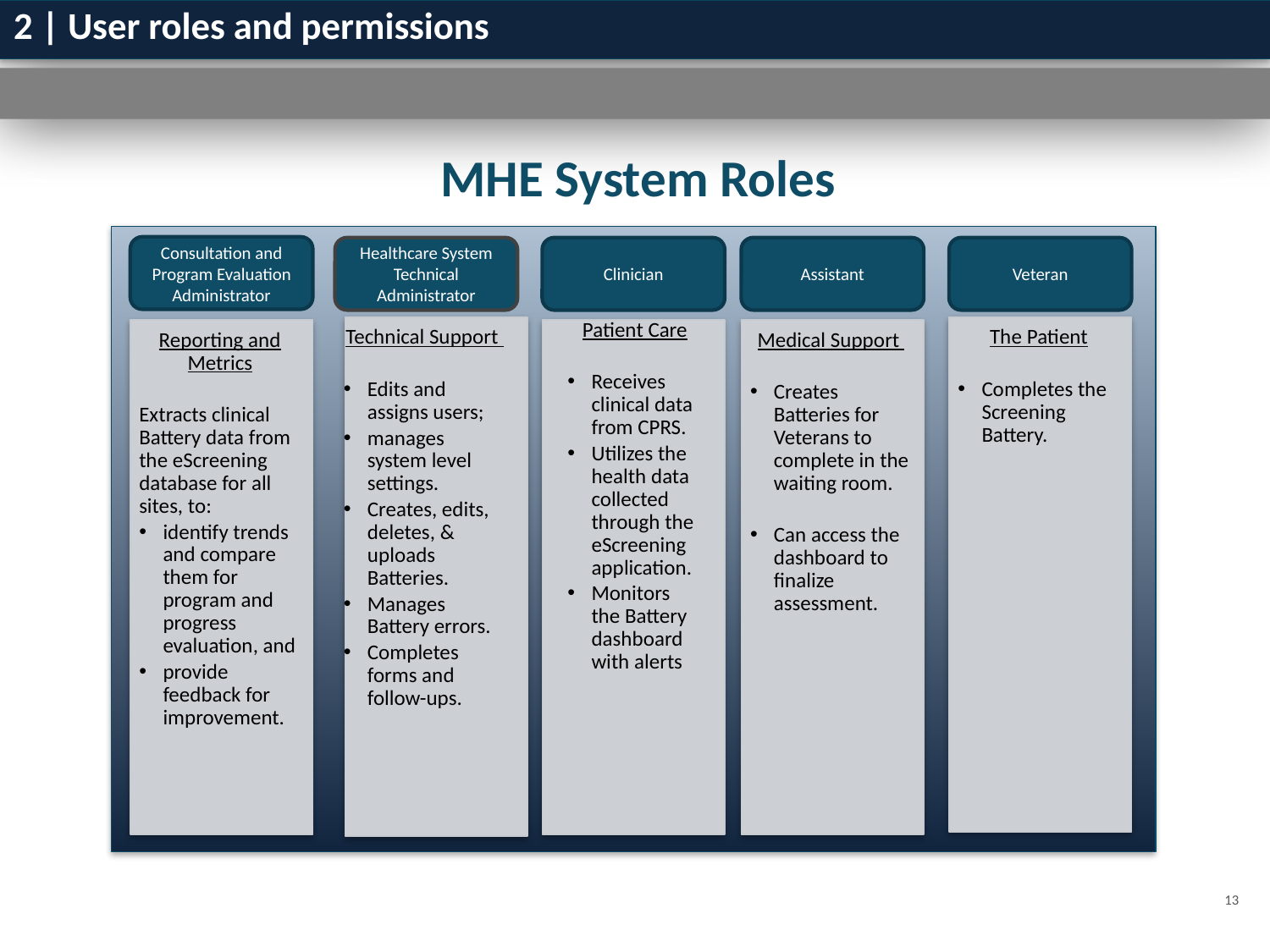

# 2 | User roles and permissions
MHE System Roles

Consultation and Program Evaluation Administrator
Healthcare System Technical Administrator
Clinician
Assistant
Veteran
Patient Care

Receives clinical data from CPRS.
Utilizes the health data collected through the eScreening application.
Monitors the Battery dashboard with alerts

Technical Support

Edits and assigns users;
manages system level settings.
Creates, edits, deletes, & uploads Batteries.
Manages Battery errors.
Completes forms and follow-ups.

The Patient

Completes the Screening Battery.

Reporting and Metrics

Extracts clinical Battery data from the eScreening database for all sites, to:
identify trends and compare them for program and progress evaluation, and
provide feedback for improvement.

Medical Support

Creates Batteries for Veterans to complete in the waiting room.

Can access the dashboard to finalize assessment.

13